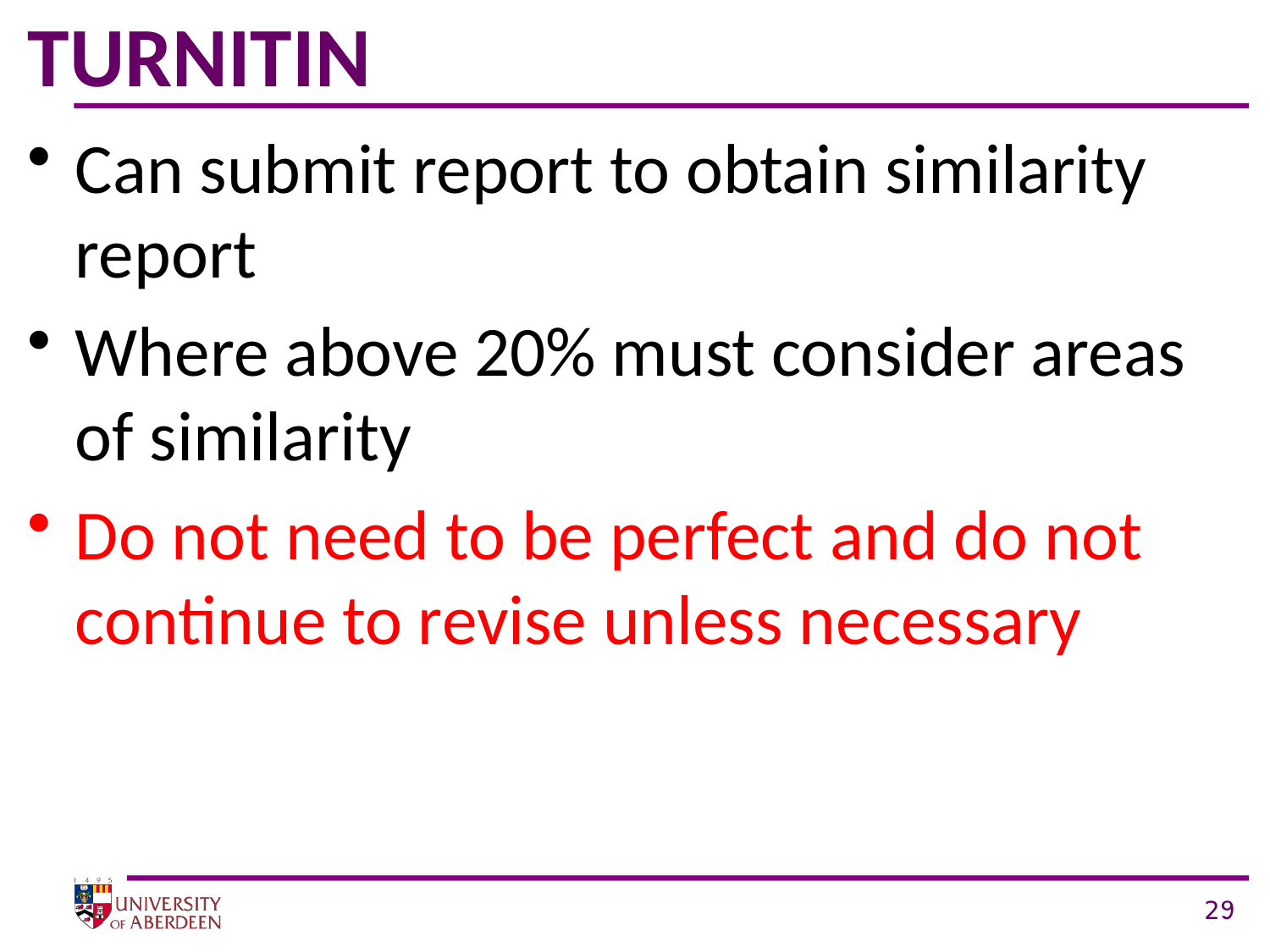

# TURNITIN
Can submit report to obtain similarity report
Where above 20% must consider areas of similarity
Do not need to be perfect and do not continue to revise unless necessary
29